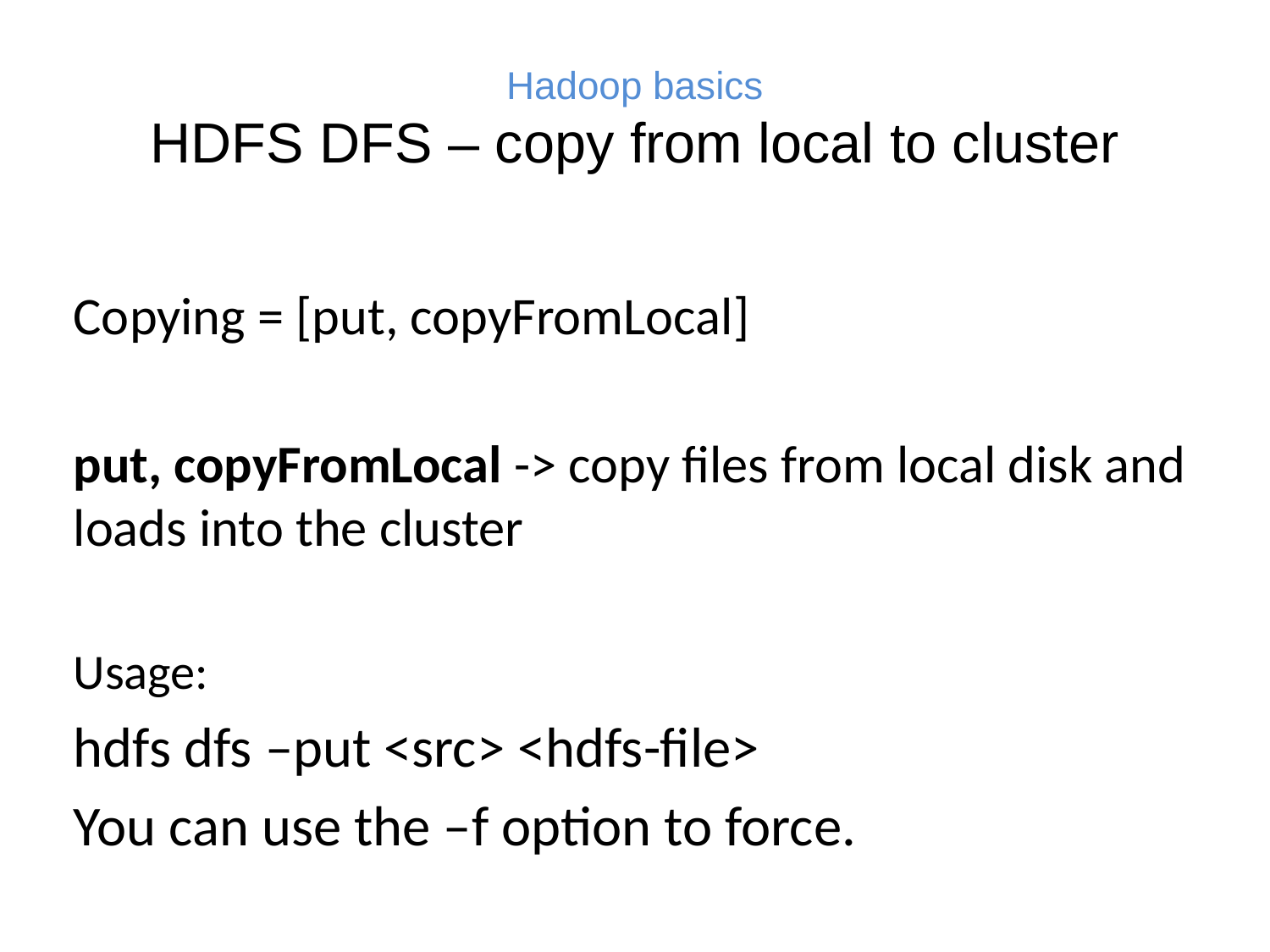

# Hadoop basics HDFS DFS – copy from local to cluster

Copying = [put, copyFromLocal]

put, copyFromLocal -> copy files from local disk and loads into the cluster

Usage:
hdfs dfs –put <src> <hdfs-file>
You can use the –f option to force.